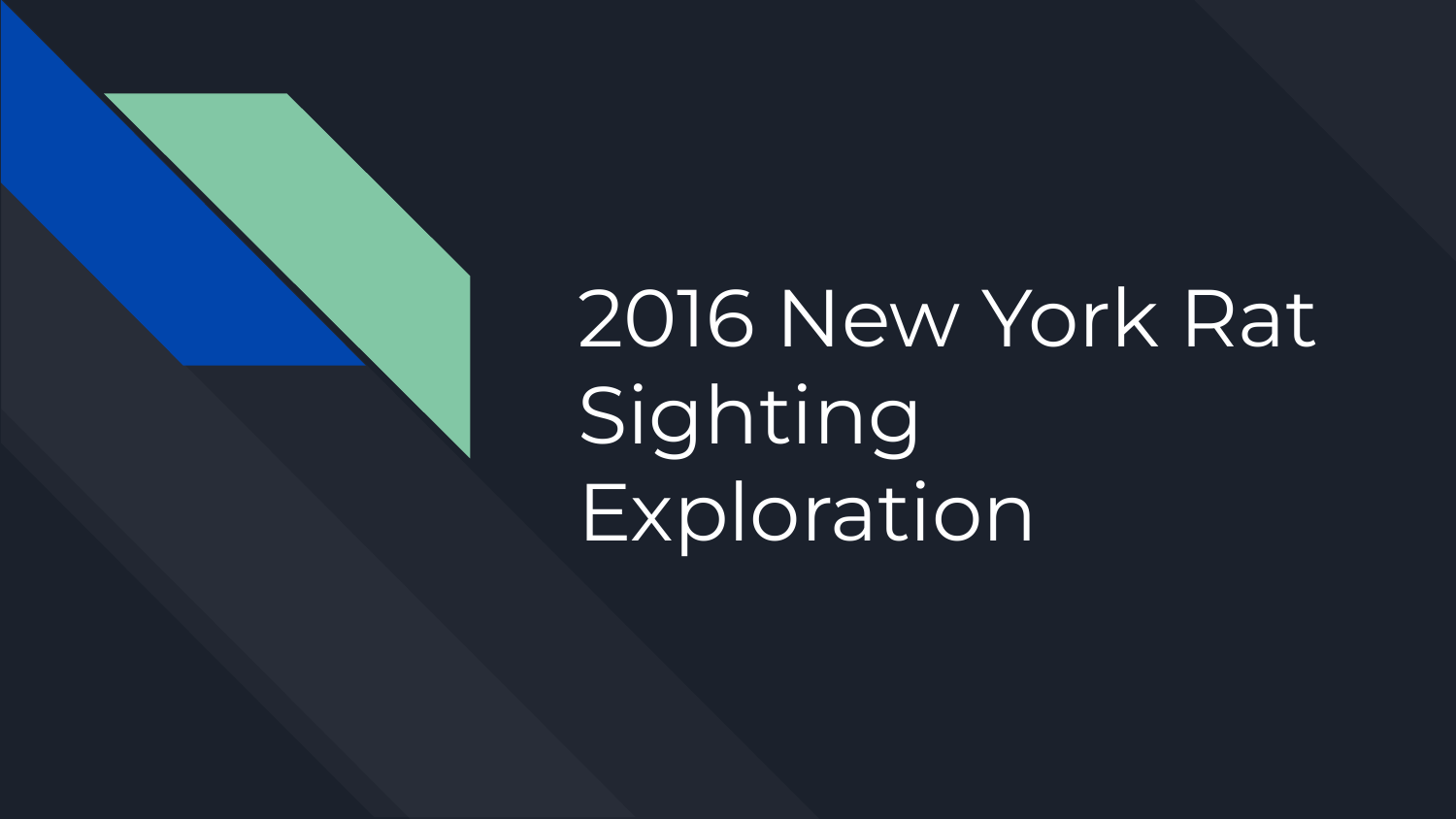

# 2016 New York Rat Sighting Exploration